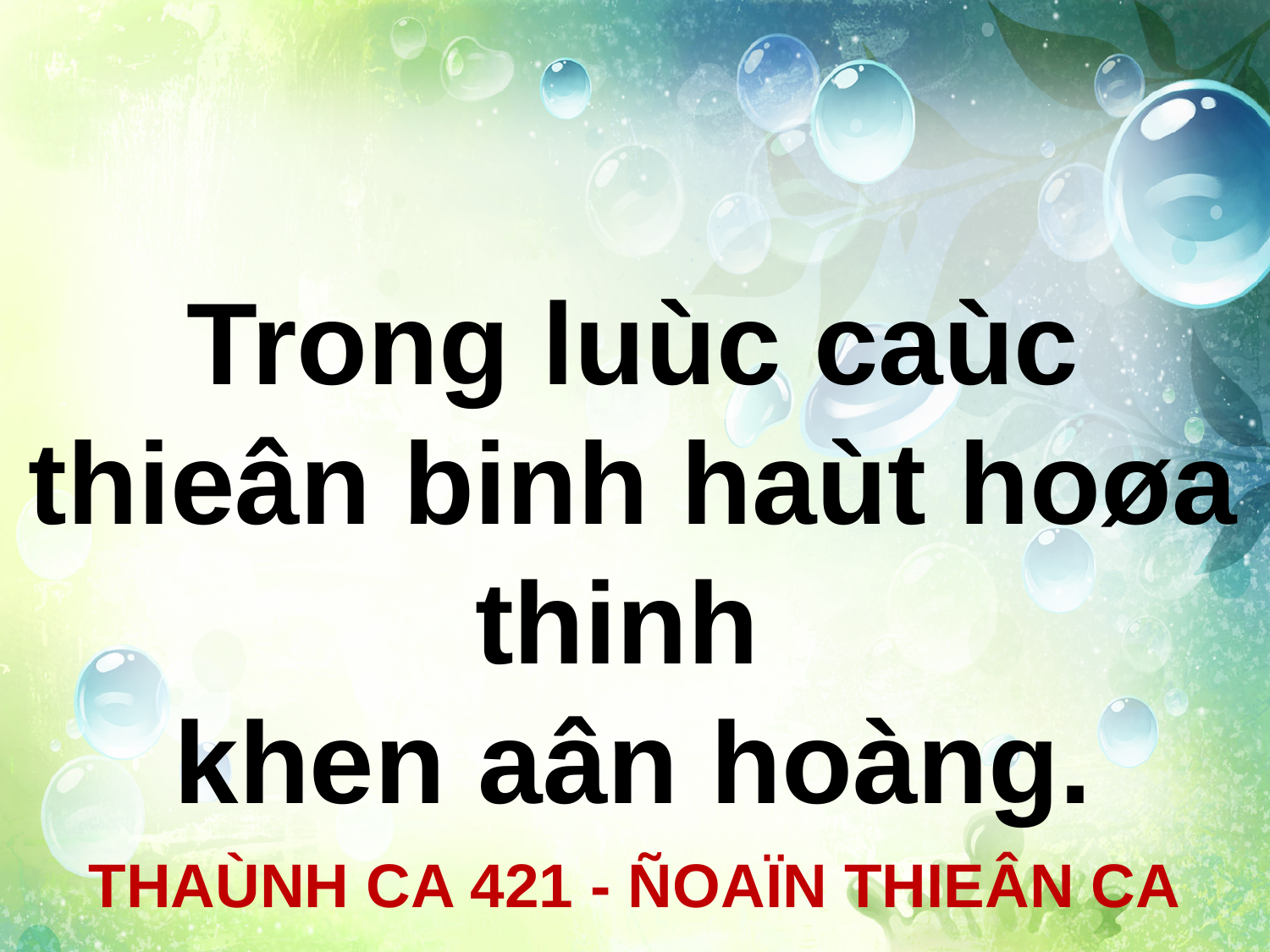

Trong luùc caùc thieân binh haùt hoøa thinh
khen aân hoàng.
THAÙNH CA 421 - ÑOAÏN THIEÂN CA